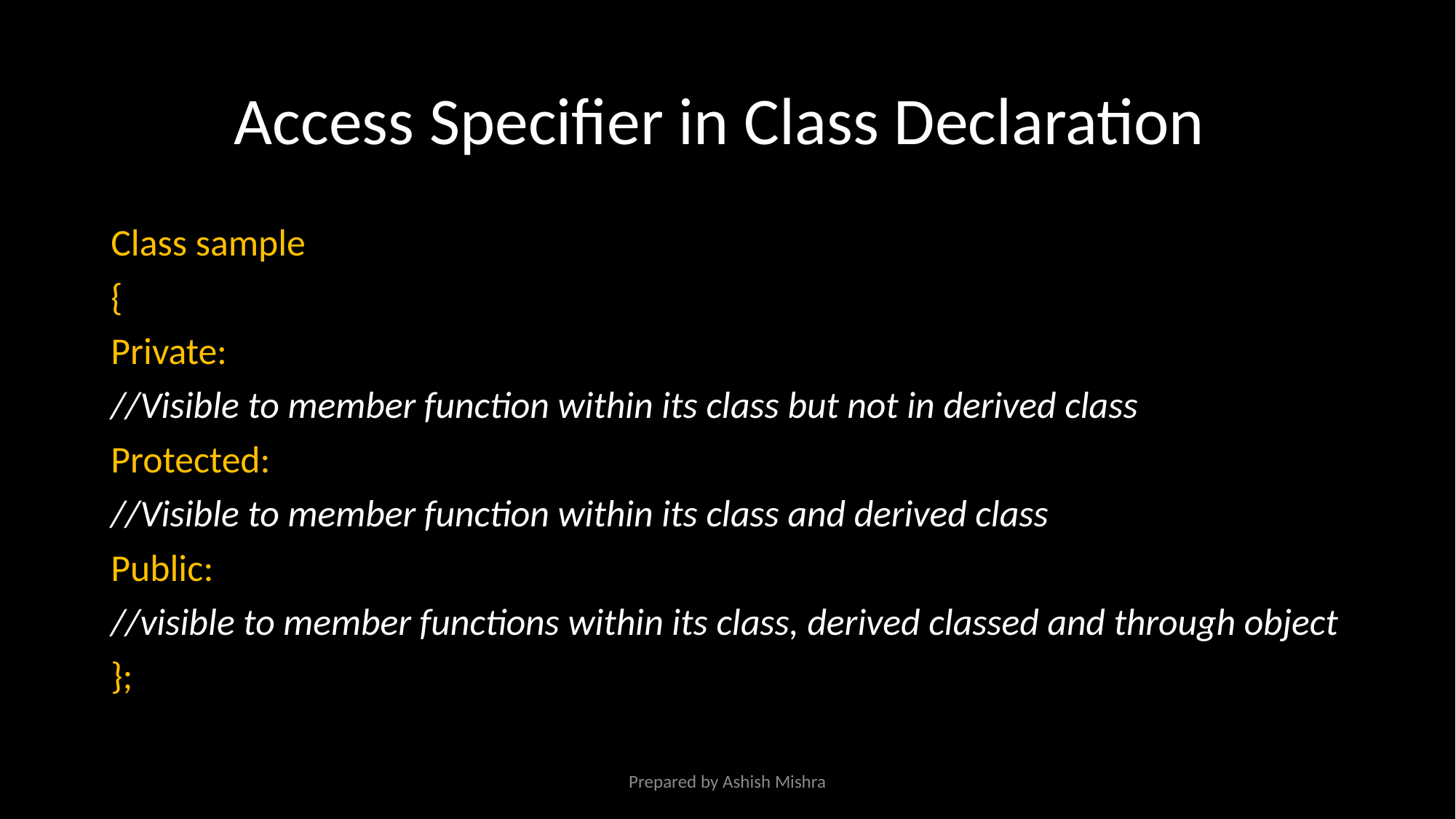

# Access Specifier in Class Declaration
Class sample
{
Private:
//Visible to member function within its class but not in derived class
Protected:
//Visible to member function within its class and derived class
Public:
//visible to member functions within its class, derived classed and through object
};
Prepared by Ashish Mishra
22